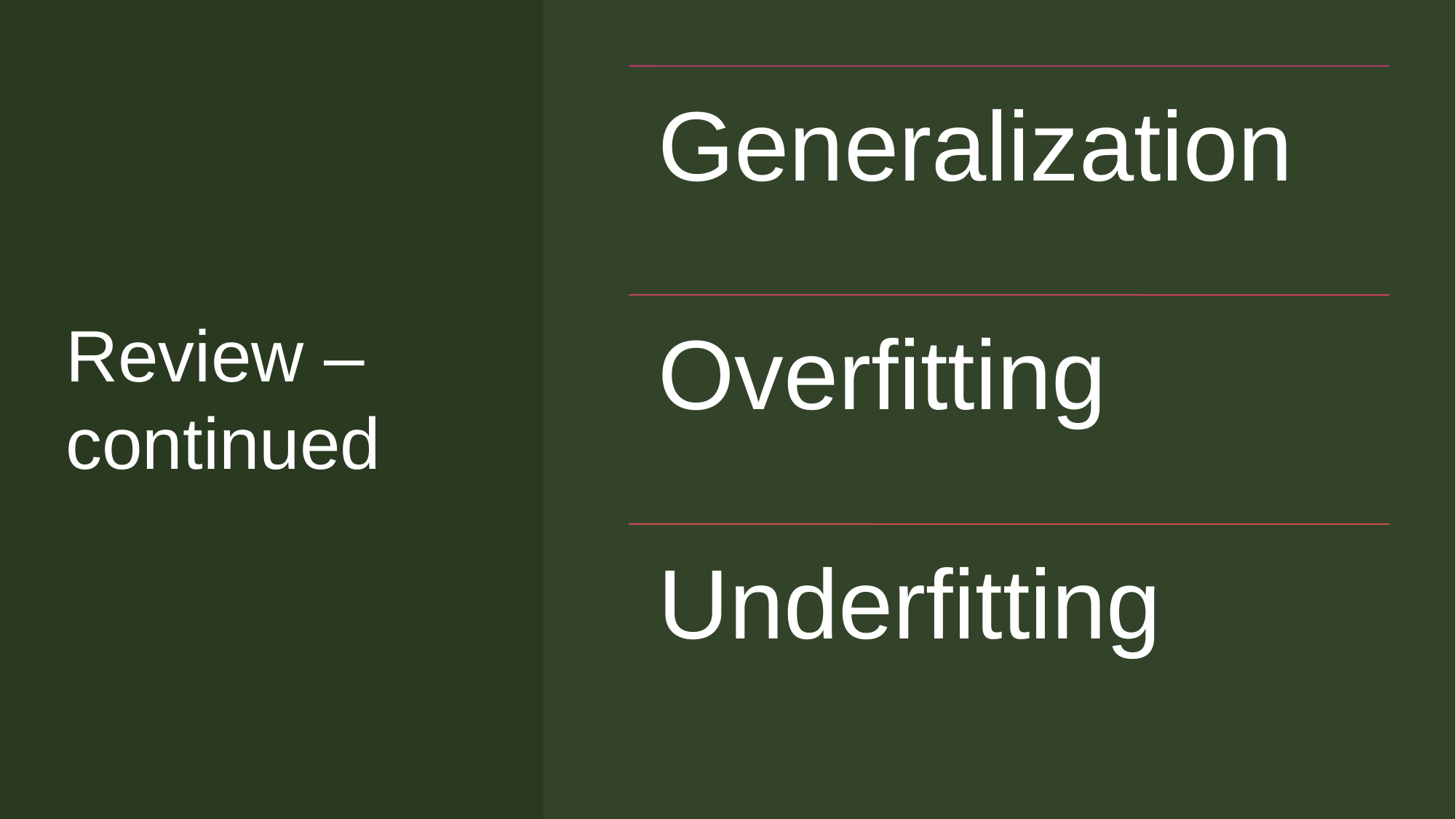

# Review – continued
Generalization
Overfitting
Underfitting